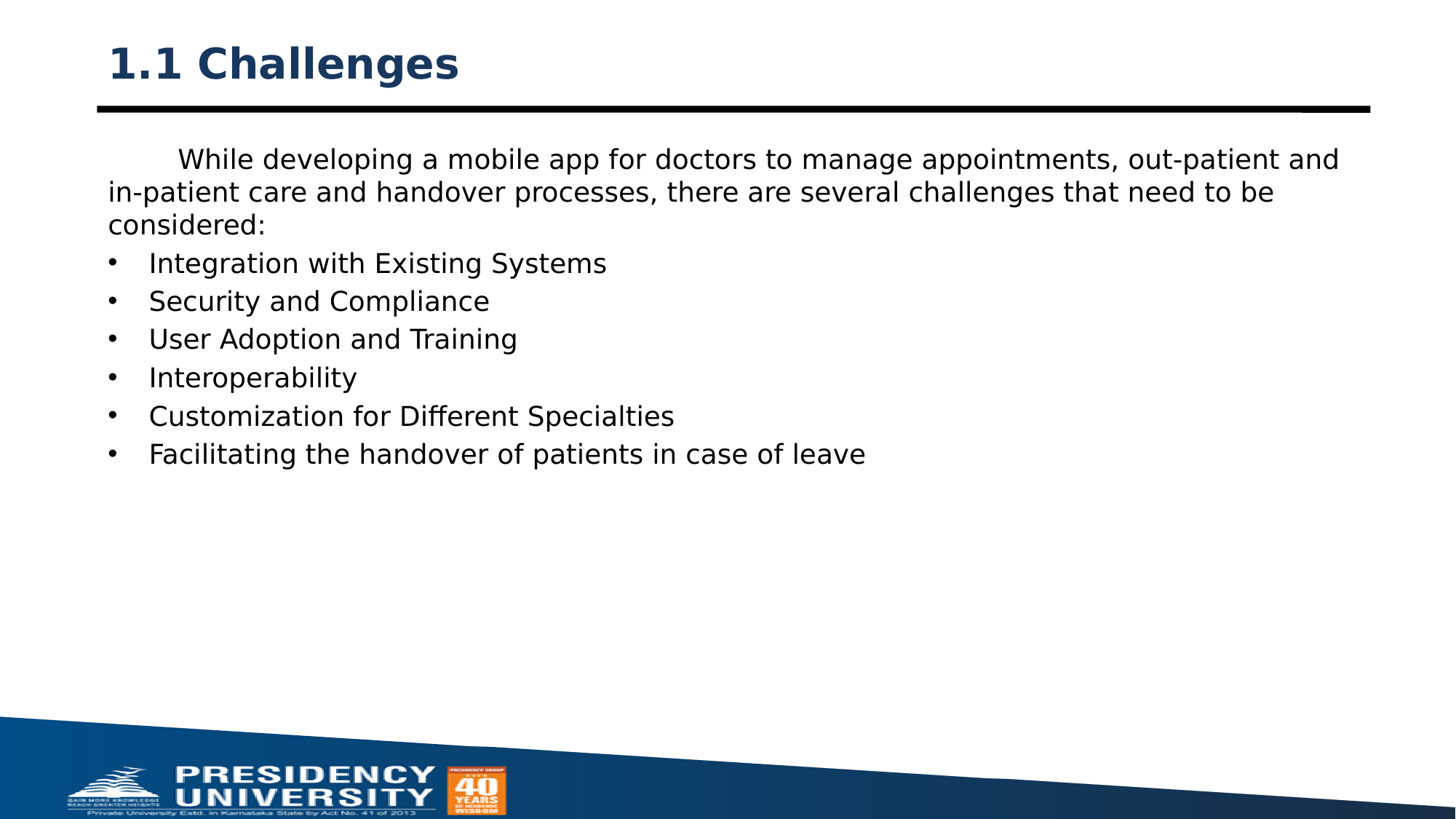

# 1.1 Challenges
        While developing a mobile app for doctors to manage appointments, out-patient and in-patient care and handover processes, there are several challenges that need to be considered:
Integration with Existing Systems
Security and Compliance
User Adoption and Training
Interoperability
Customization for Different Specialties
Facilitating the handover of patients in case of leave